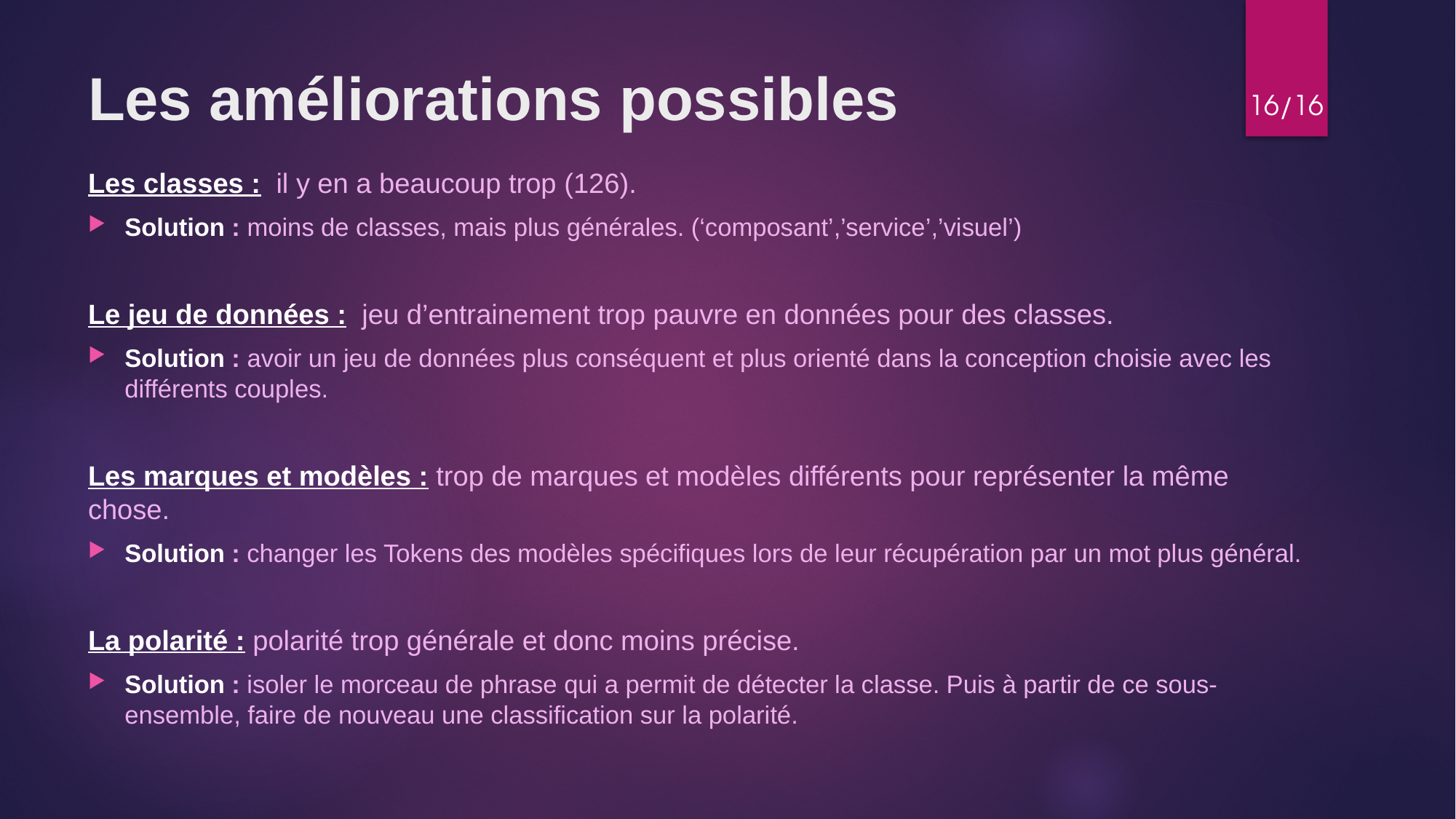

# Les améliorations possibles
16/16
Les classes :  il y en a beaucoup trop (126).
Solution : moins de classes, mais plus générales. (‘composant’,’service’,’visuel’)

Le jeu de données :  jeu d’entrainement trop pauvre en données pour des classes.
Solution : avoir un jeu de données plus conséquent et plus orienté dans la conception choisie avec les différents couples.

Les marques et modèles : trop de marques et modèles différents pour représenter la même chose.
Solution : changer les Tokens des modèles spécifiques lors de leur récupération par un mot plus général.

La polarité : polarité trop générale et donc moins précise.
Solution : isoler le morceau de phrase qui a permit de détecter la classe. Puis à partir de ce sous-ensemble, faire de nouveau une classification sur la polarité.